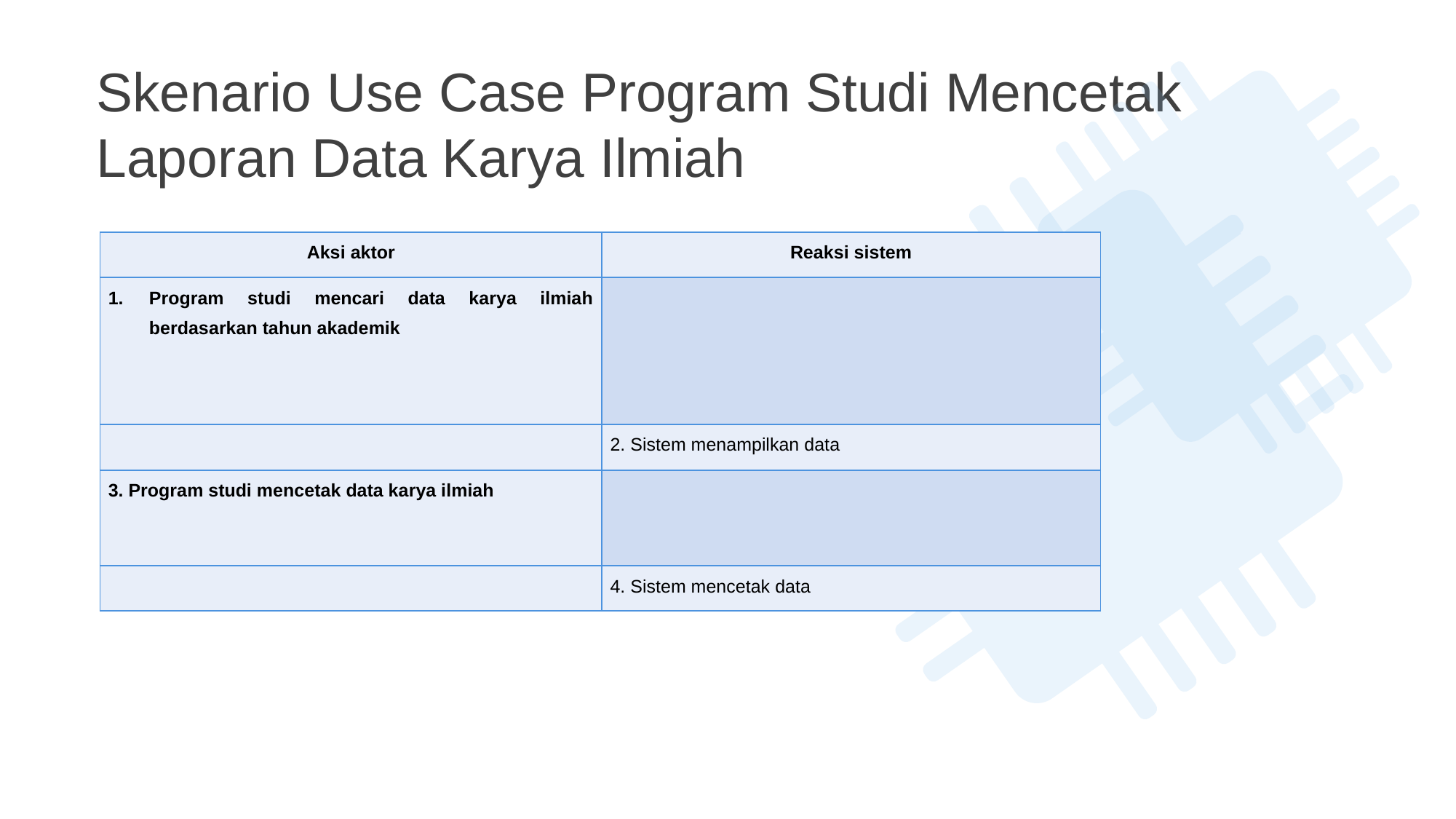

Skenario Use Case Program Studi Mencetak Laporan Data Karya Ilmiah

| Aksi aktor | Reaksi sistem |
| --- | --- |
| Program studi mencari data karya ilmiah berdasarkan tahun akademik |  |
|  | 2. Sistem menampilkan data |
| 3. Program studi mencetak data karya ilmiah |  |
|  | 4. Sistem mencetak data |